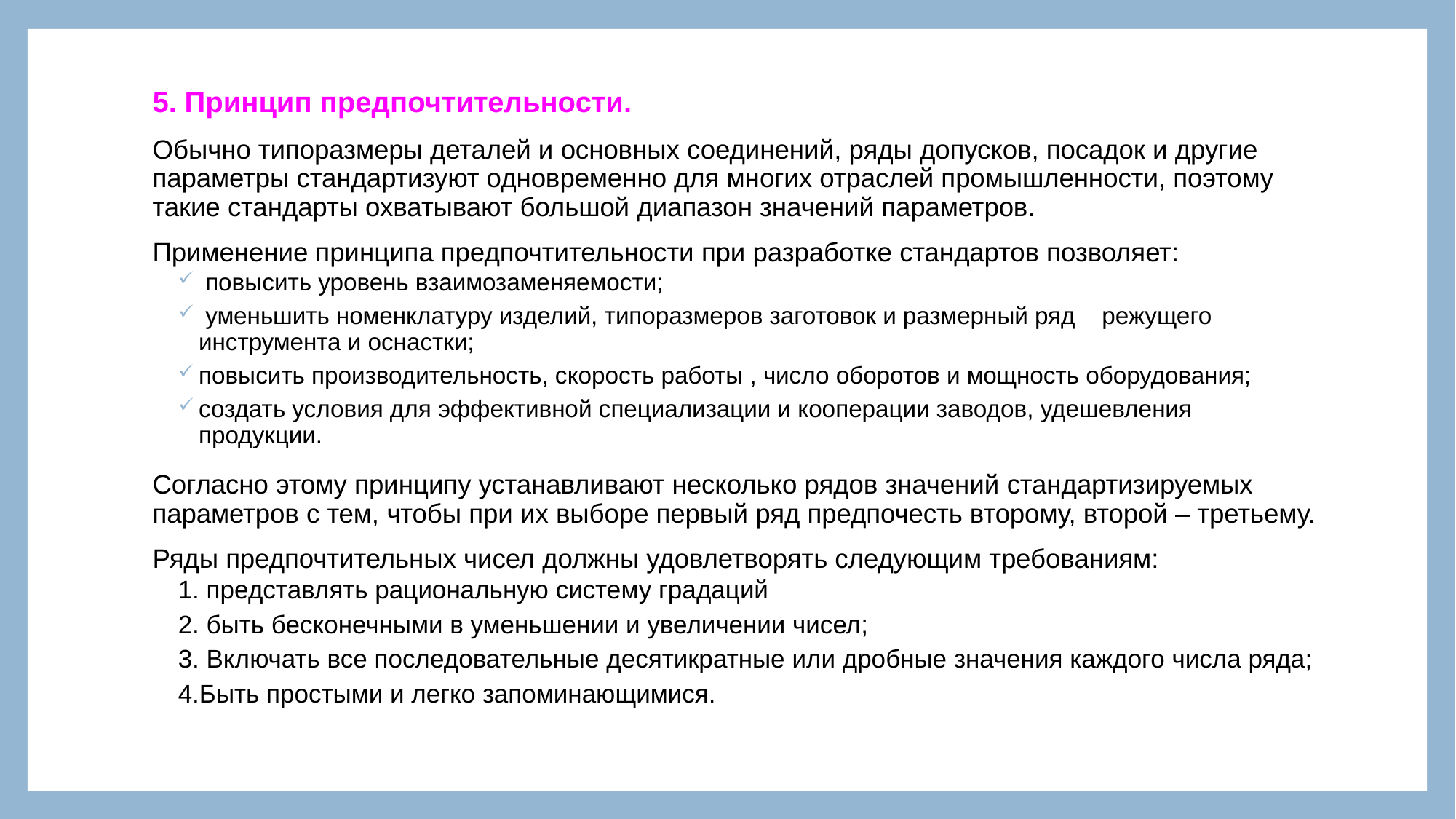

#
5. Принцип предпочтительности.
Обычно типоразмеры деталей и основных соединений, ряды допусков, посадок и другие параметры стандартизуют одновременно для многих отраслей промышленности, поэтому такие стандарты охватывают большой диапазон значений параметров.
Применение принципа предпочтительности при разработке стандартов позволяет:
 повысить уровень взаимозаменяемости;
 уменьшить номенклатуру изделий, типоразмеров заготовок и размерный ряд    режущего инструмента и оснастки;
повысить производительность, скорость работы , число оборотов и мощность оборудования;
создать условия для эффективной специализации и кооперации заводов, удешевления продукции.
Согласно этому принципу устанавливают несколько рядов значений стандартизируемых параметров с тем, чтобы при их выборе первый ряд предпочесть второму, второй – третьему.
Ряды предпочтительных чисел должны удовлетворять следующим требованиям:
1. представлять рациональную систему градаций
2. быть бесконечными в уменьшении и увеличении чисел;
3. Включать все последовательные десятикратные или дробные значения каждого числа ряда;
4.Быть простыми и легко запоминающимися.